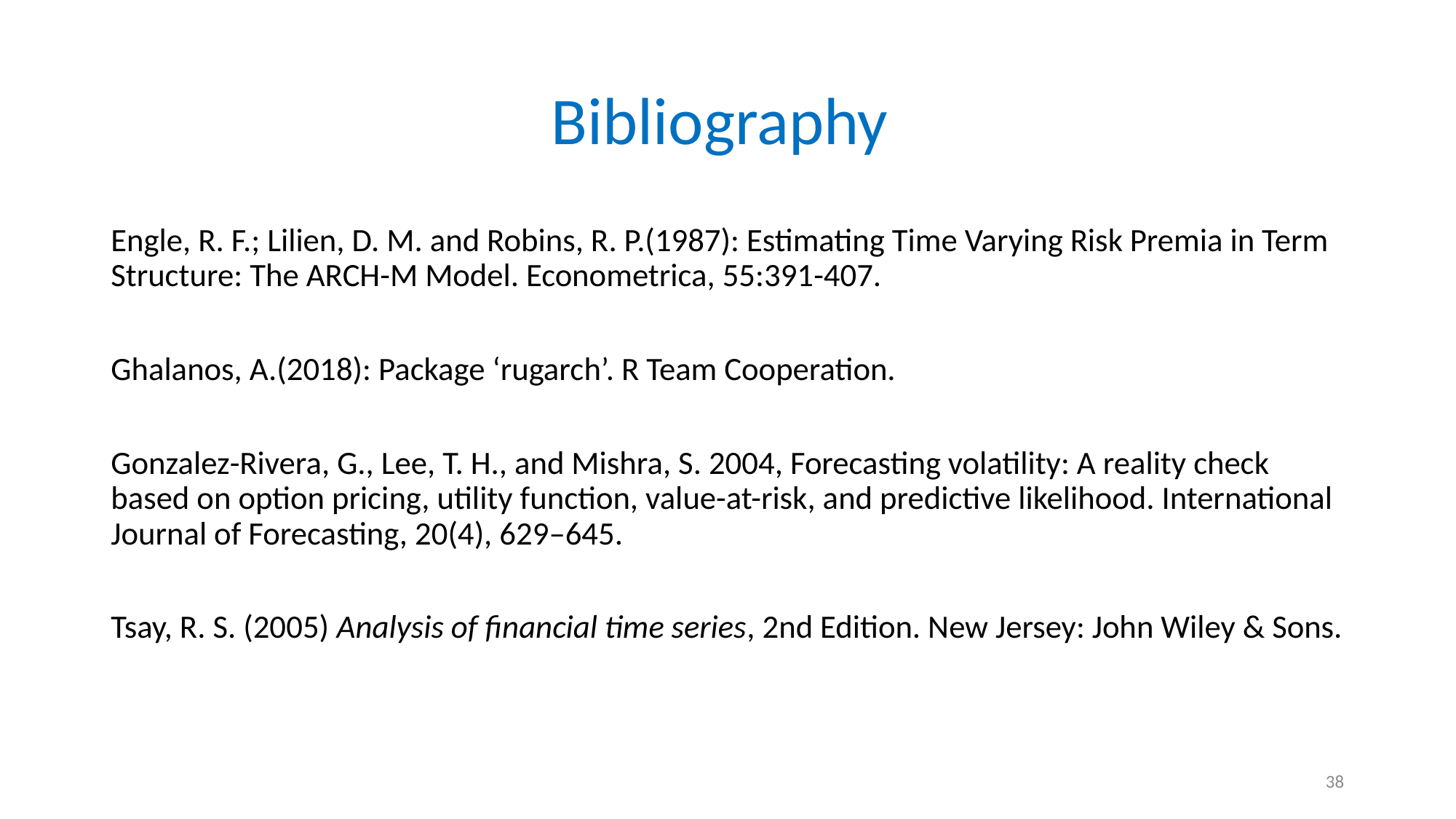

# Bibliography
Engle, R. F.; Lilien, D. M. and Robins, R. P.(1987): Estimating Time Varying Risk Premia in Term Structure: The ARCH-M Model. Econometrica, 55:391-407.

Ghalanos, A.(2018): Package ‘rugarch’. R Team Cooperation.

Gonzalez-Rivera, G., Lee, T. H., and Mishra, S. 2004, Forecasting volatility: A reality check based on option pricing, utility function, value-at-risk, and predictive likelihood. International Journal of Forecasting, 20(4), 629–645.

Tsay, R. S. (2005) Analysis of financial time series, 2nd Edition. New Jersey: John Wiley & Sons.

38